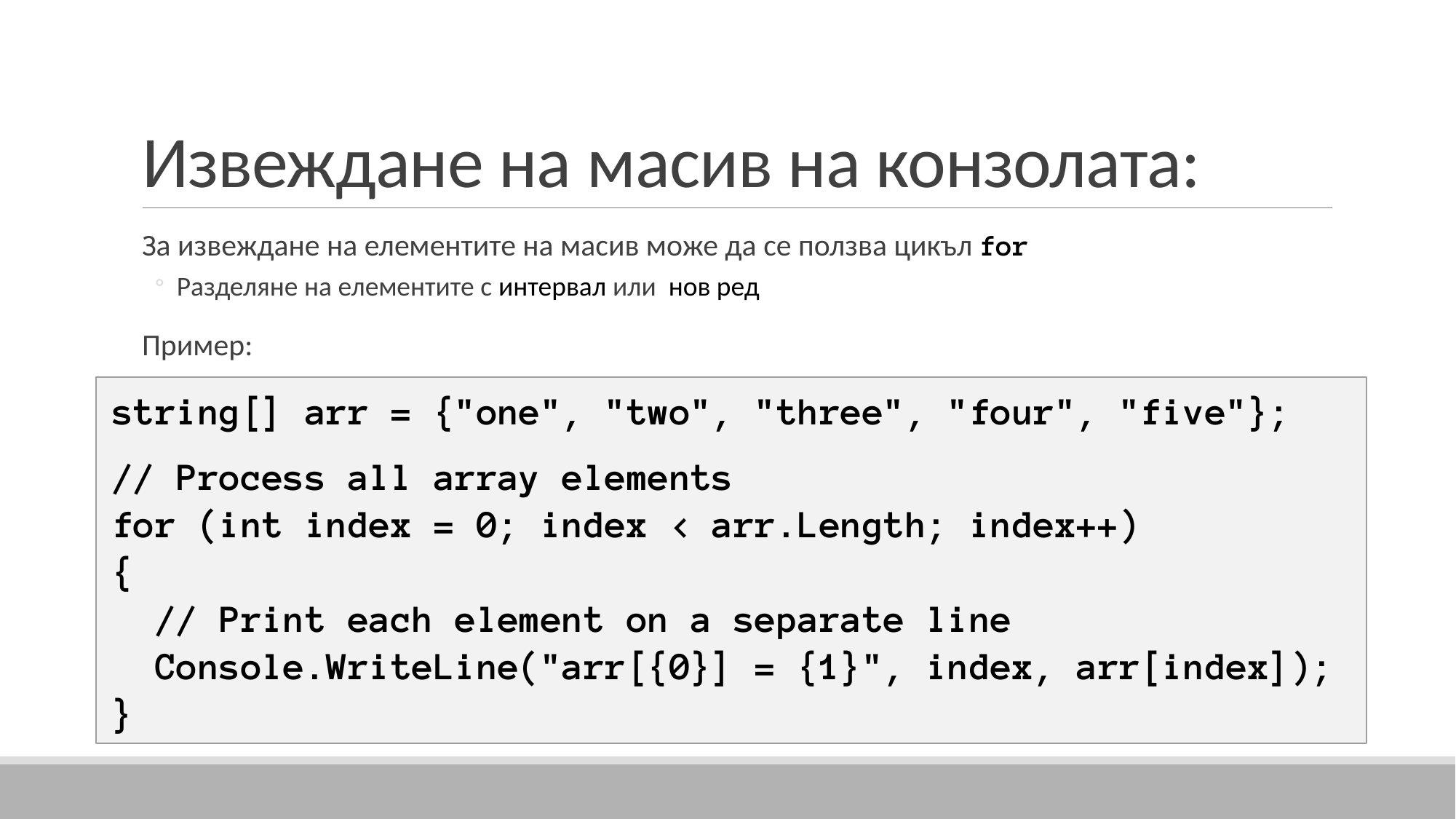

# Извеждане на масив на конзолата:
За извеждане на елементите на масив може да се ползва цикъл for
Разделяне на елементите с интервал или  нов ред
Пример:

string[] arr = {"one", "two", "three", "four", "five"};
// Process all array elements
for (int index = 0; index < arr.Length; index++)
{
  // Print each element on a separate line
  Console.WriteLine("arr[{0}] = {1}", index, arr[index]);
}